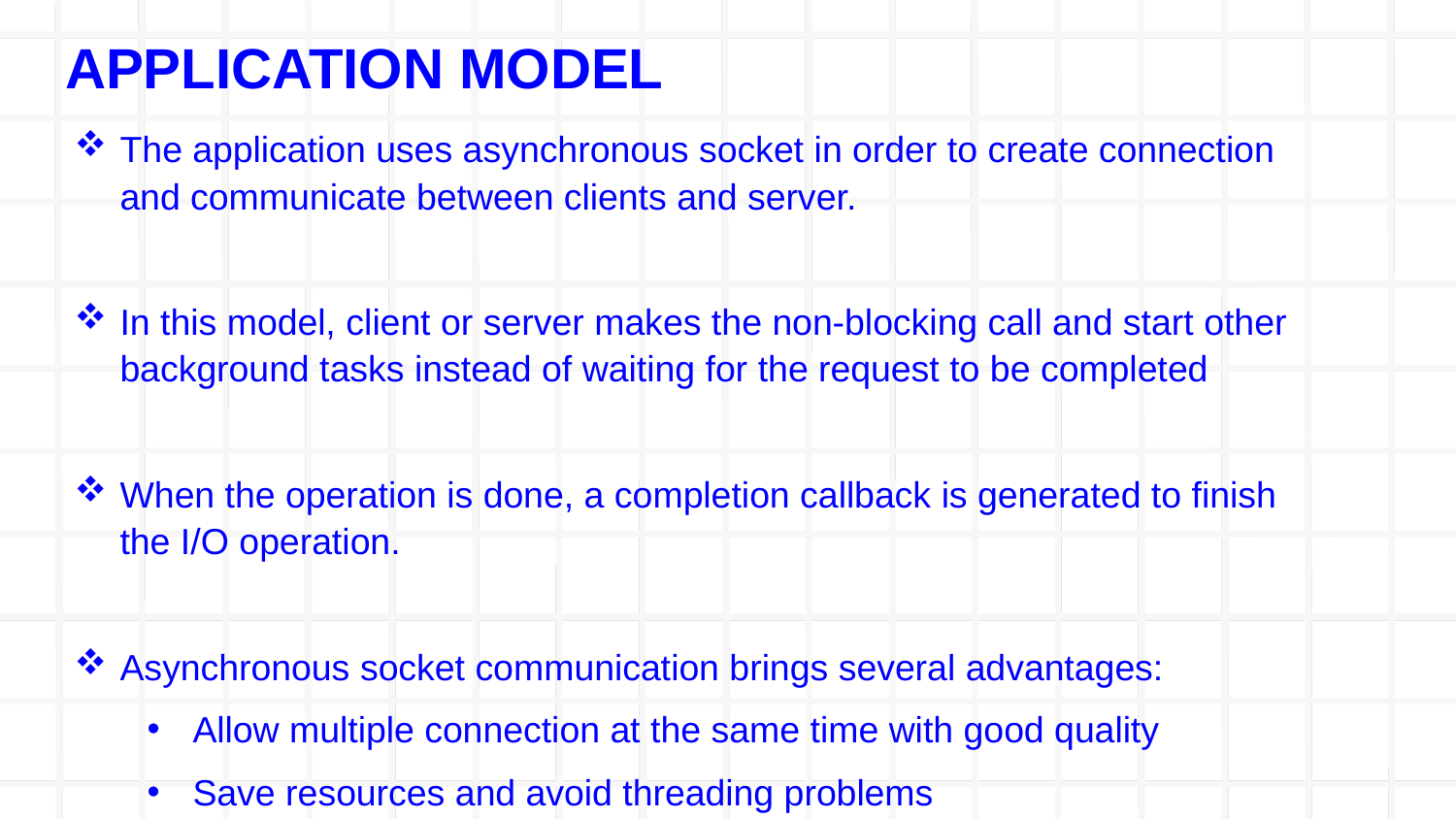

# APPLICATION MODEL
The application uses asynchronous socket in order to create connection and communicate between clients and server.

In this model, client or server makes the non-blocking call and start other background tasks instead of waiting for the request to be completed

When the operation is done, a completion callback is generated to finish the I/O operation.

Asynchronous socket communication brings several advantages:
Allow multiple connection at the same time with good quality
Save resources and avoid threading problems